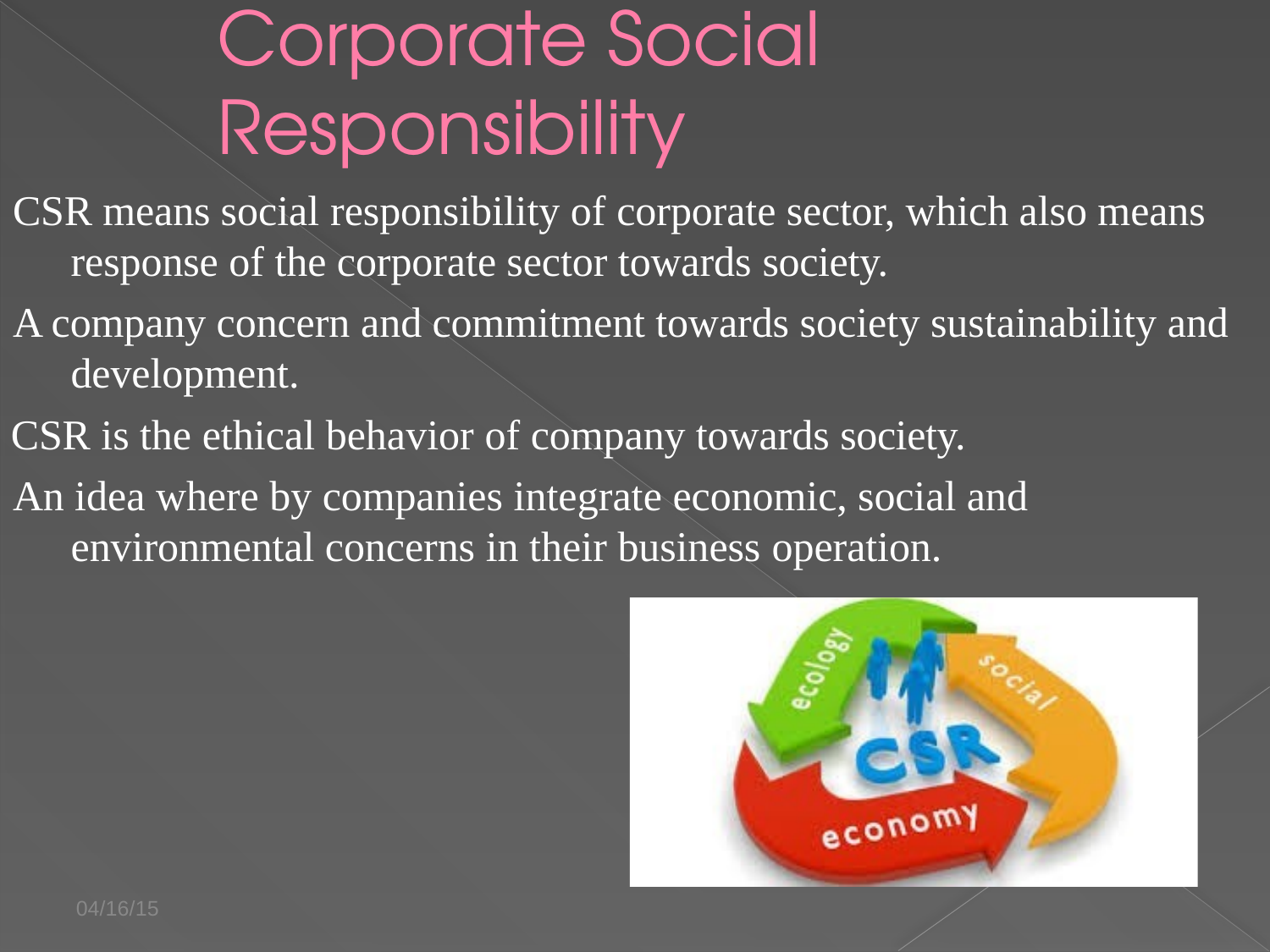

# Corporate Social Responsibility
CSR means social responsibility of corporate sector, which also means  response of the corporate sector towards society.
A company concern and commitment towards society sustainability and  development.
CSR is the ethical behavior of company towards society.
An idea where by companies integrate economic, social and  environmental concerns in their business operation.

04/16/15